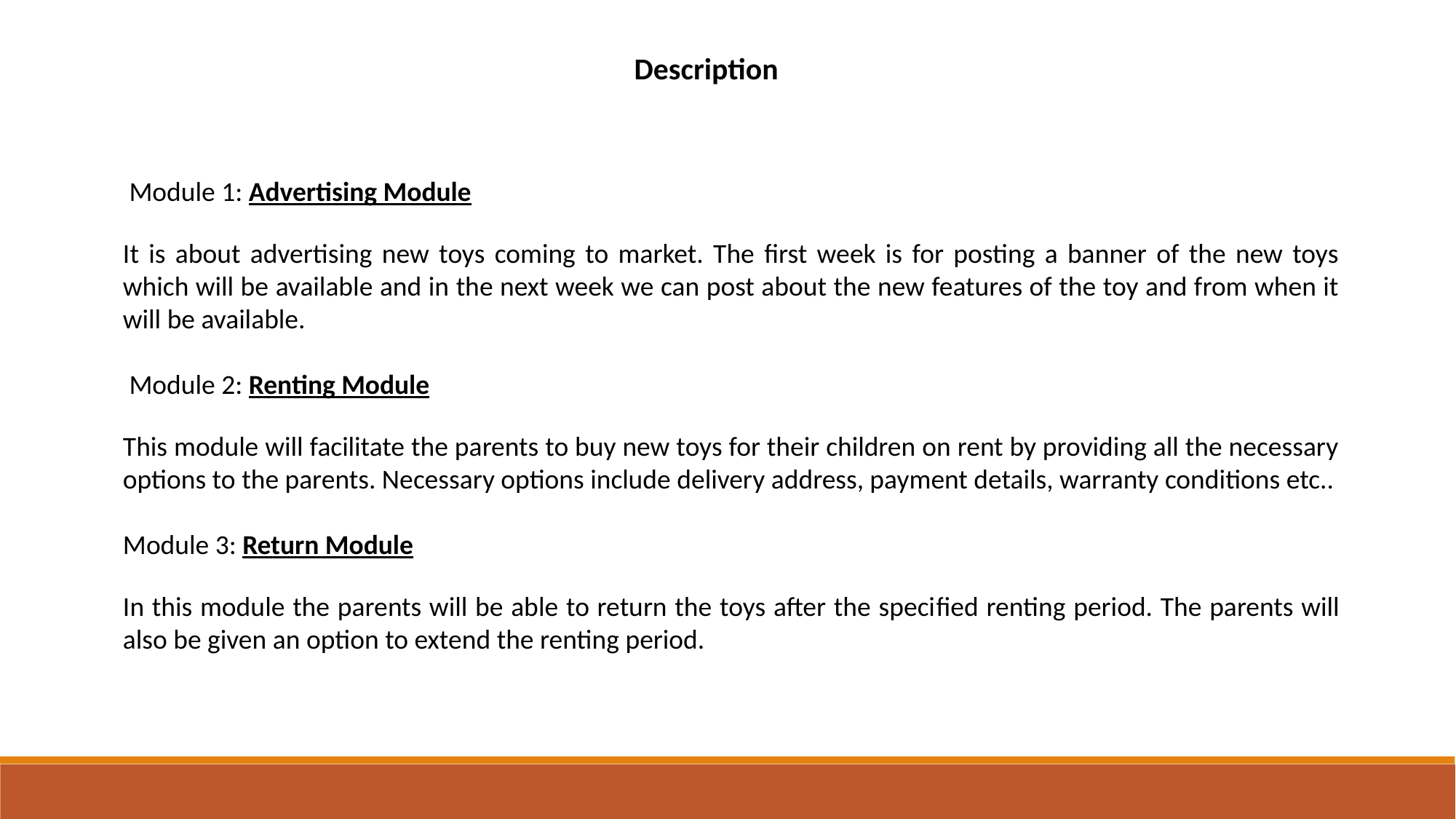

Description

 Module 1: Advertising Module

It is about advertising new toys coming to market. The first week is for posting a banner of the new toys which will be available and in the next week we can post about the new features of the toy and from when it will be available.

 Module 2: Renting Module

This module will facilitate the parents to buy new toys for their children on rent by providing all the necessary options to the parents. Necessary options include delivery address, payment details, warranty conditions etc..

Module 3: Return Module

In this module the parents will be able to return the toys after the speciﬁed renting period. The parents will also be given an option to extend the renting period.